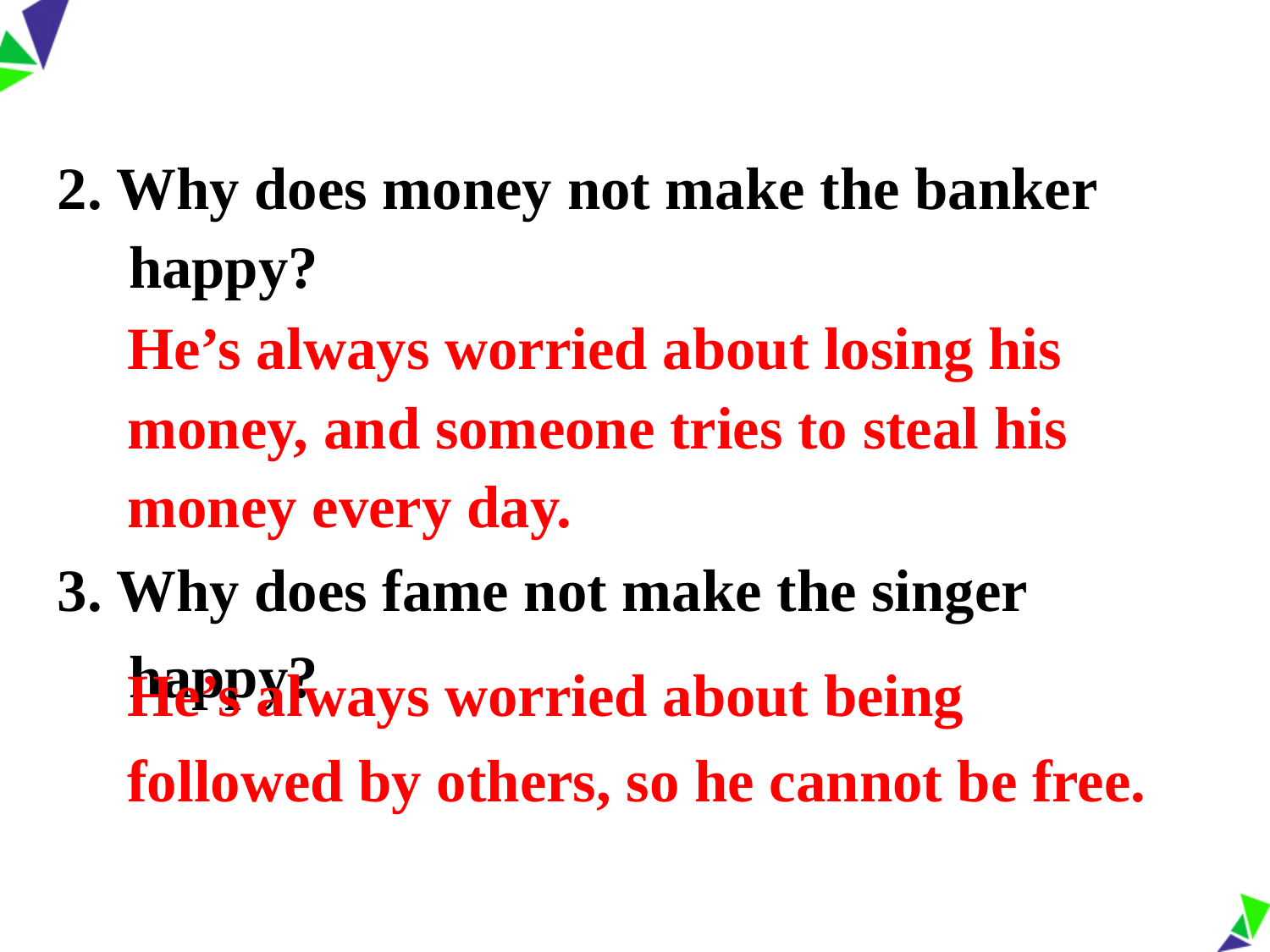

2. Why does money not make the banker happy?

3. Why does fame not make the singer happy?
He’s always worried about losing his money, and someone tries to steal his money every day.
He’s always worried about being followed by others, so he cannot be free.